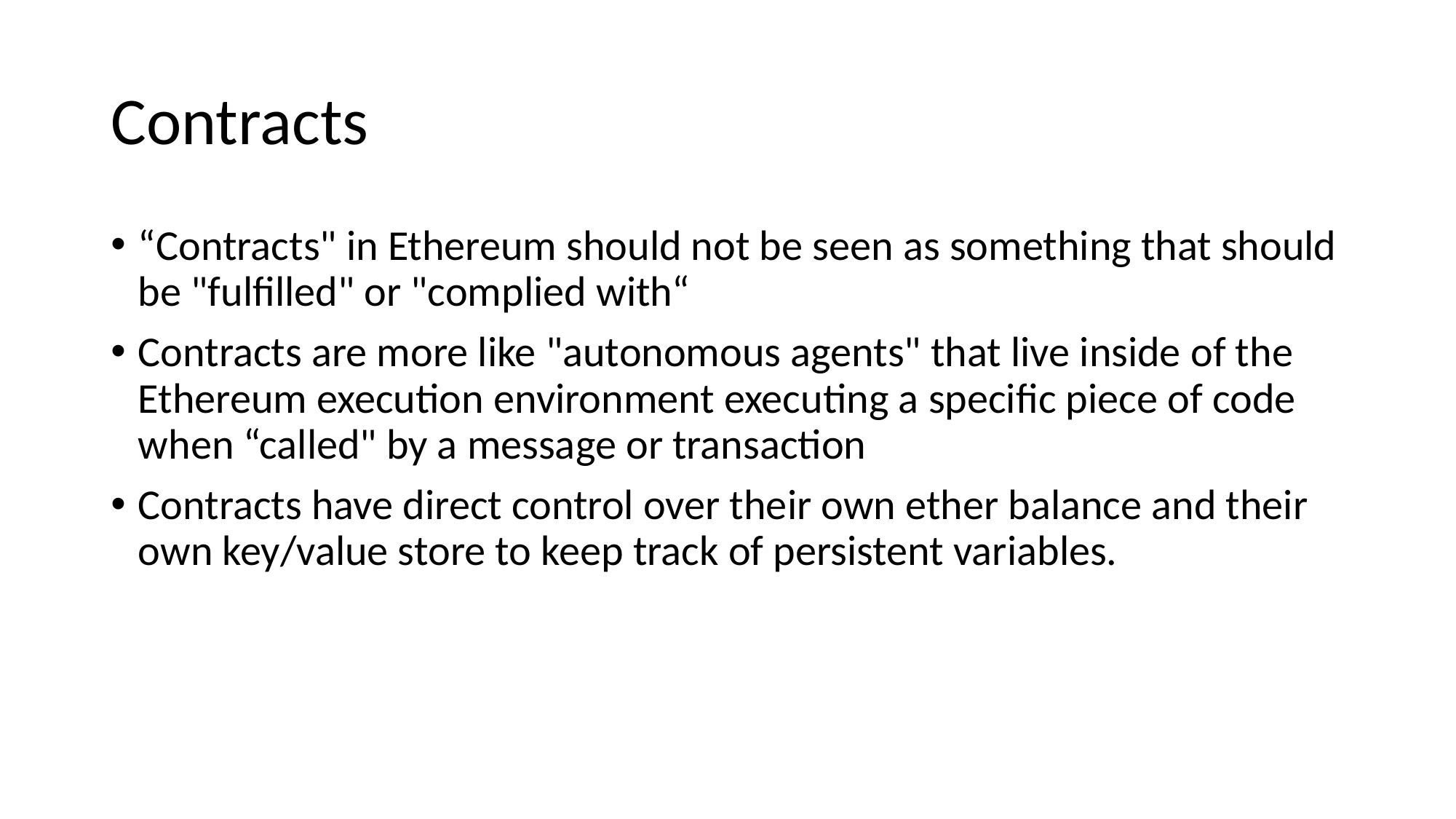

# Contracts
“Contracts" in Ethereum should not be seen as something that should be "fulfilled" or "complied with“
Contracts are more like "autonomous agents" that live inside of the Ethereum execution environment executing a specific piece of code when “called" by a message or transaction
Contracts have direct control over their own ether balance and their own key/value store to keep track of persistent variables.